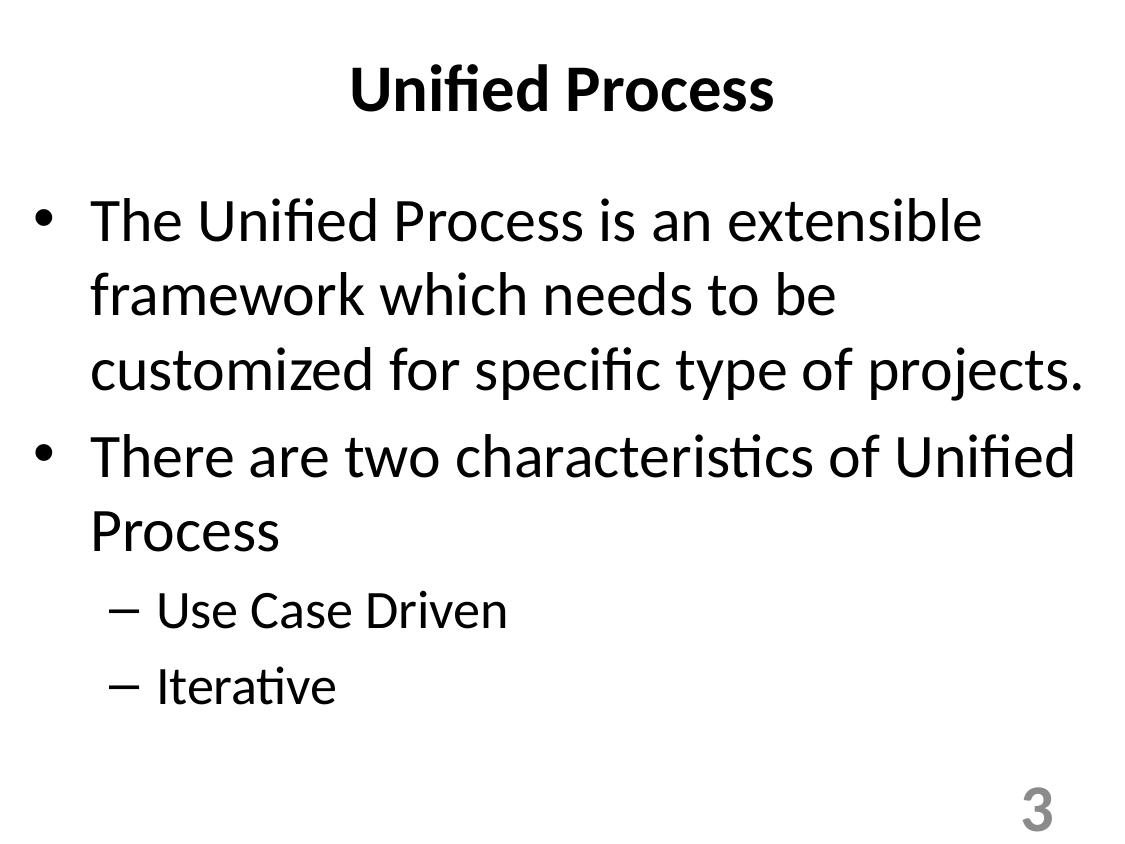

Unified Process
The Unified Process is an extensible framework which needs to be customized for specific type of projects.
There are two characteristics of Unified Process
Use Case Driven
Iterative

3